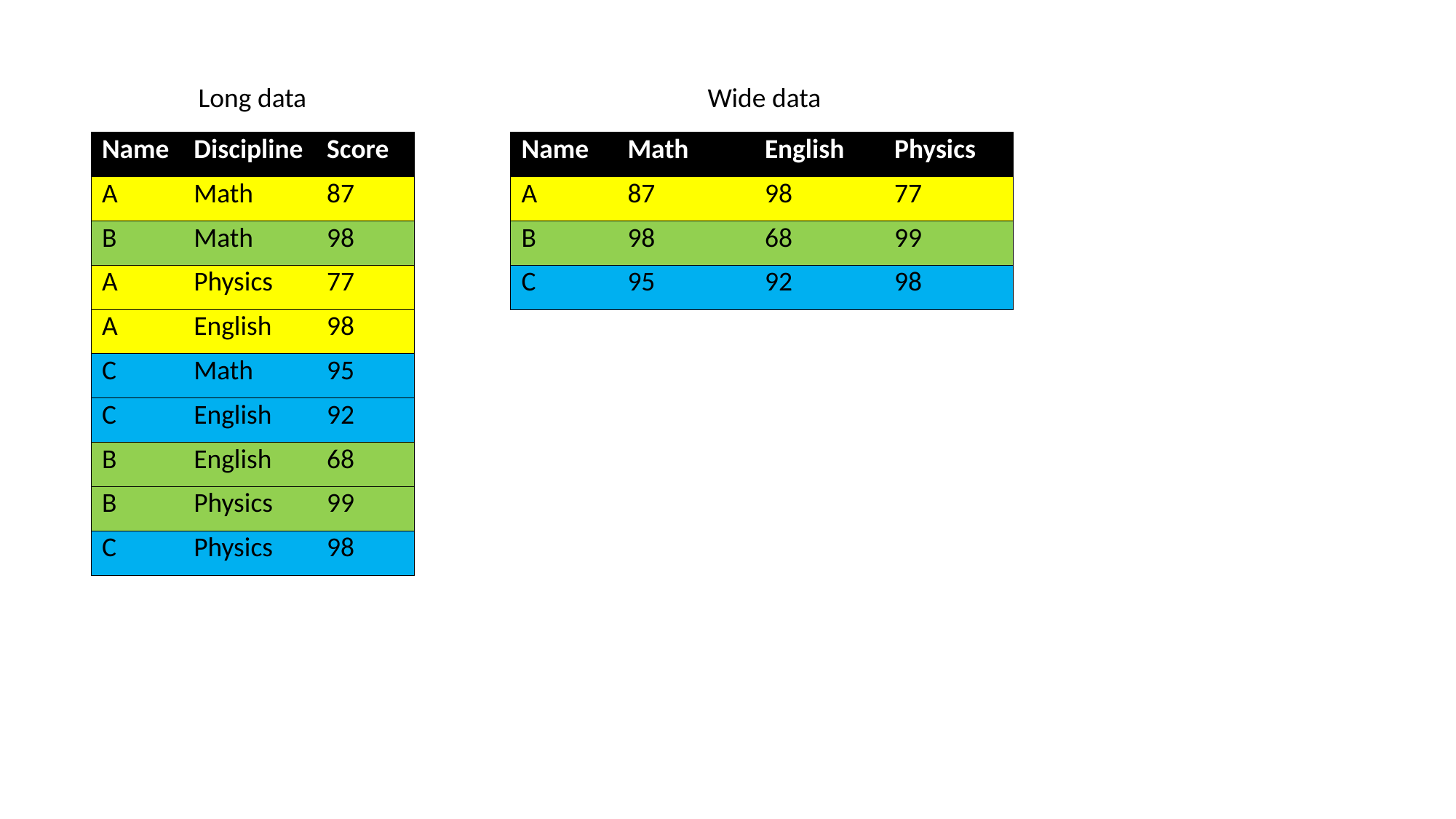

Long data
Wide data
| Name | Discipline | Score |
| --- | --- | --- |
| A | Math | 87 |
| B | Math | 98 |
| A | Physics | 77 |
| A | English | 98 |
| C | Math | 95 |
| C | English | 92 |
| B | English | 68 |
| B | Physics | 99 |
| C | Physics | 98 |
| Name | Math | English | Physics |
| --- | --- | --- | --- |
| A | 87 | 98 | 77 |
| B | 98 | 68 | 99 |
| C | 95 | 92 | 98 |